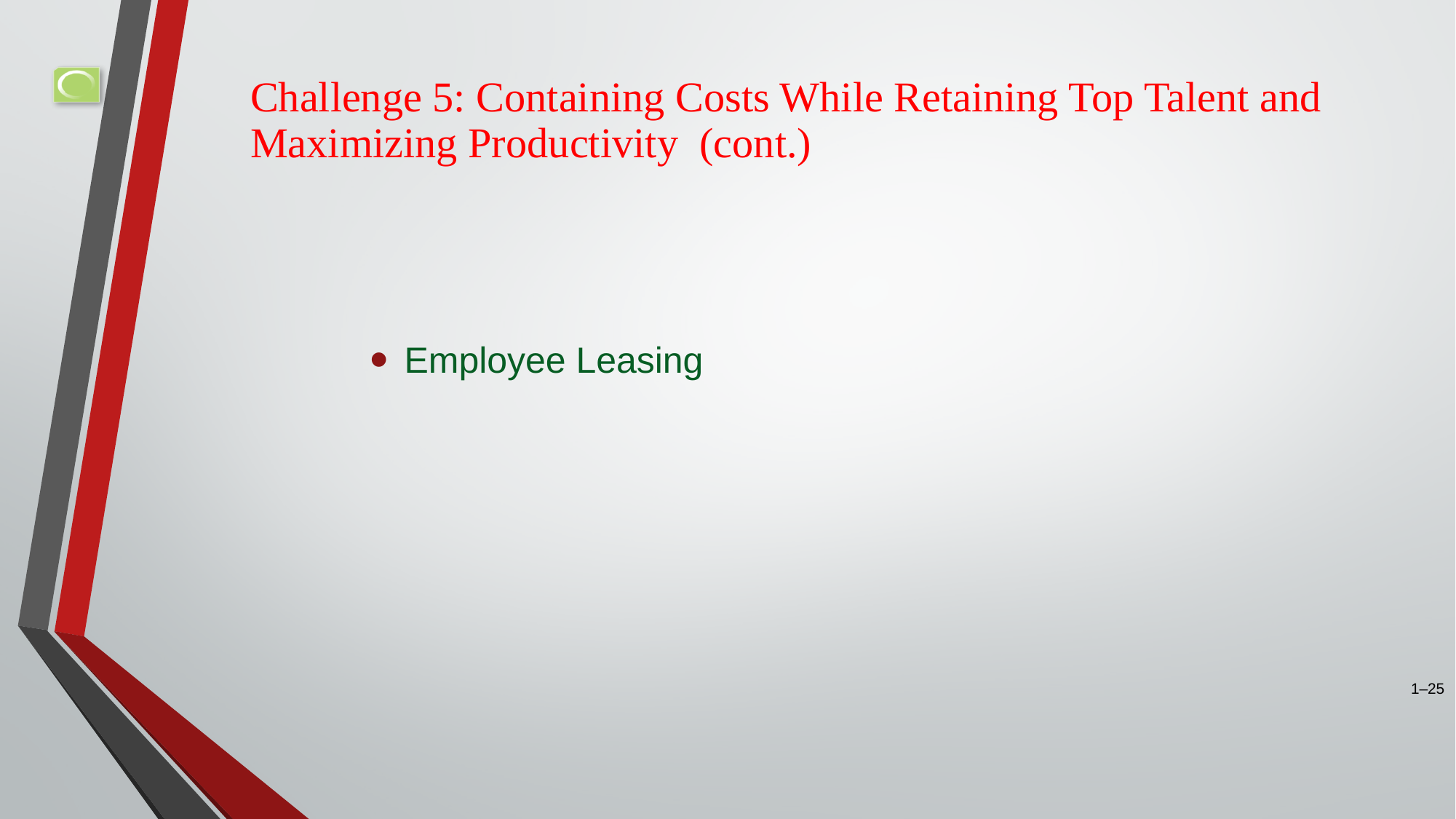

# Challenge 5: Containing Costs While Retaining Top Talent and Maximizing Productivity  (cont.)
Employee Leasing
1–25